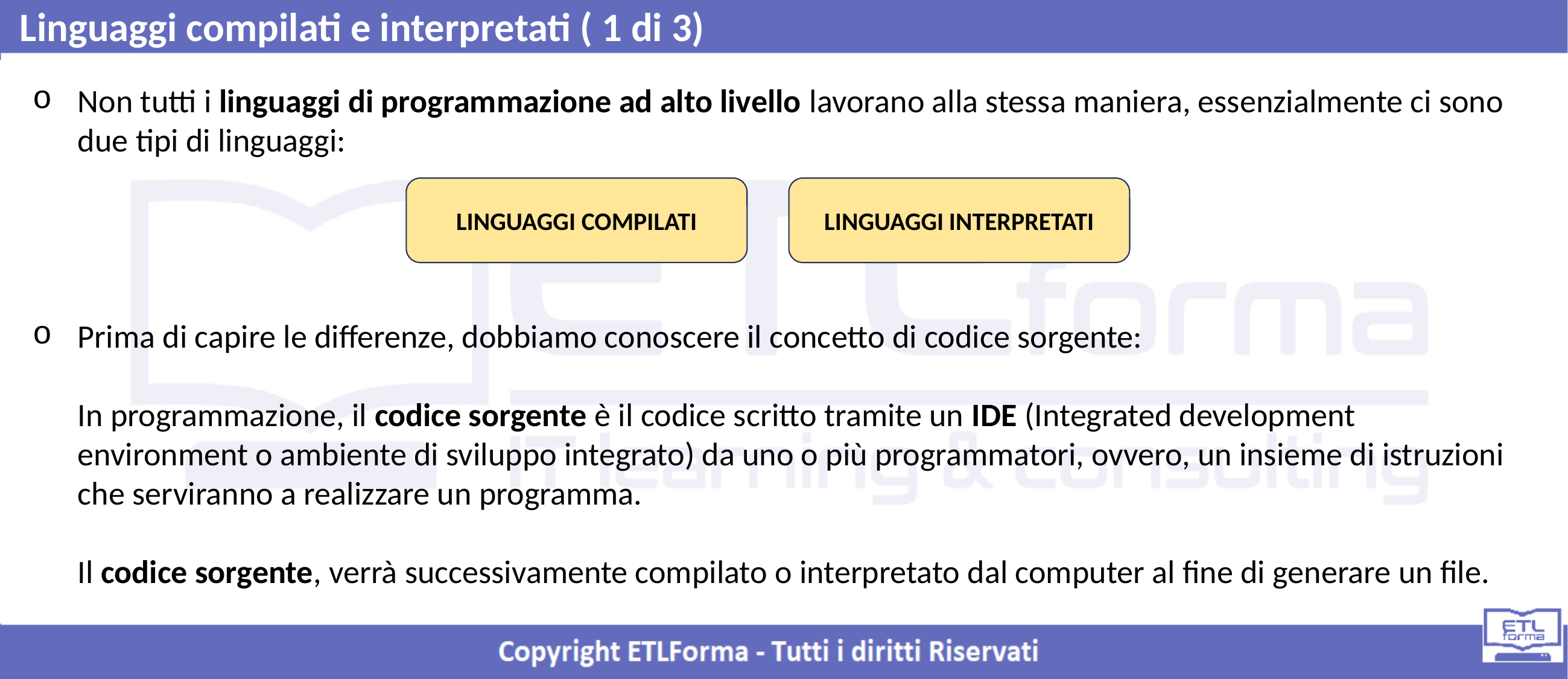

Linguaggi compilati e interpretati ( 1 di 3)
Non tutti i linguaggi di programmazione ad alto livello lavorano alla stessa maniera, essenzialmente ci sono due tipi di linguaggi:

Prima di capire le differenze, dobbiamo conoscere il concetto di codice sorgente:

In programmazione, il codice sorgente è il codice scritto tramite un IDE (Integrated development environment o ambiente di sviluppo integrato) da uno o più programmatori, ovvero, un insieme di istruzioni che serviranno a realizzare un programma.
Il codice sorgente, verrà successivamente compilato o interpretato dal computer al fine di generare un file.

LINGUAGGI COMPILATI
LINGUAGGI INTERPRETATI